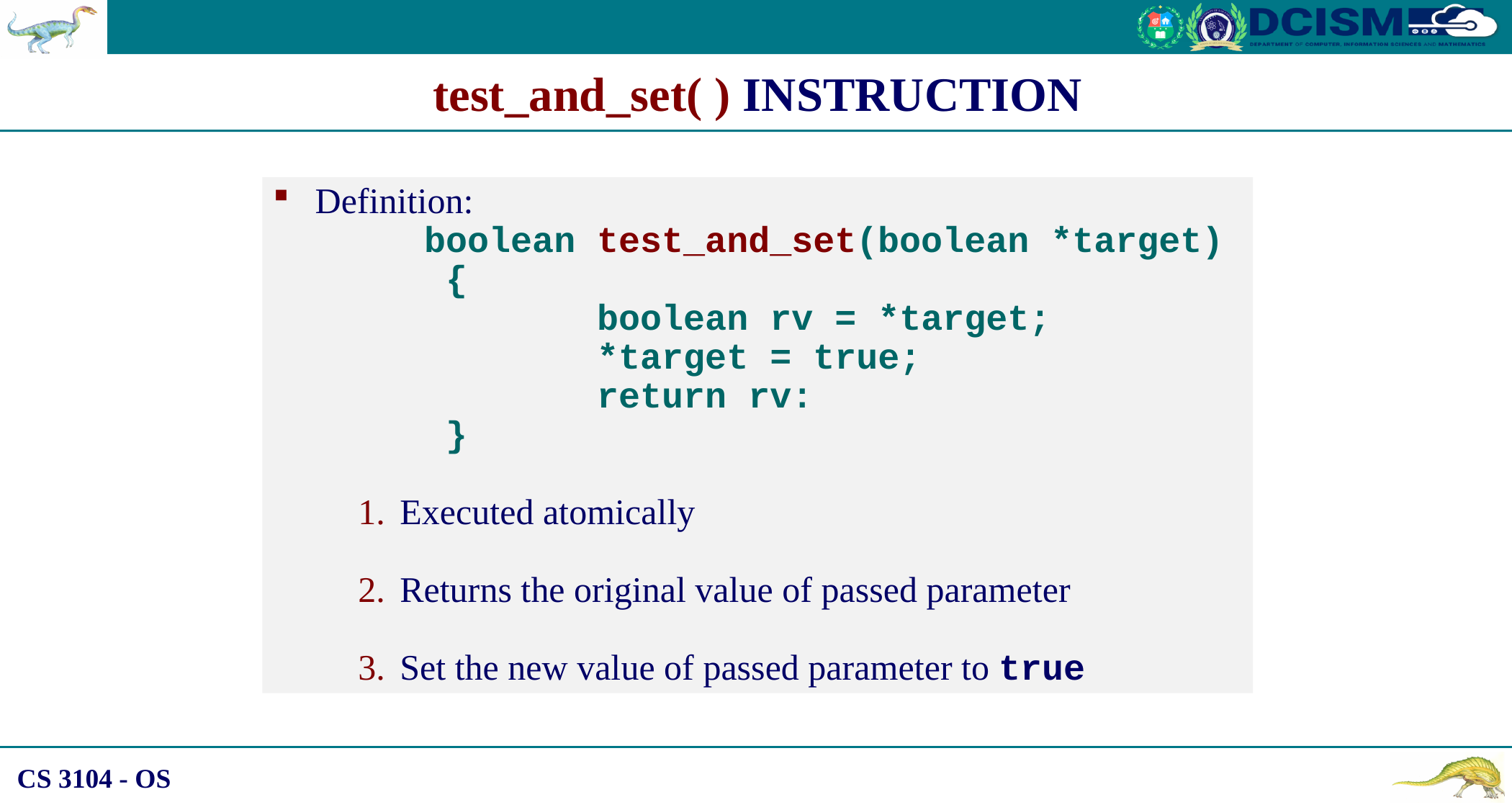

test_and_set( ) INSTRUCTION
Definition:
       boolean test_and_set(boolean *target)
        {
               boolean rv = *target;
               *target = true;
               return rv:
        }

Executed atomically

Returns the original value of passed parameter

Set the new value of passed parameter to true